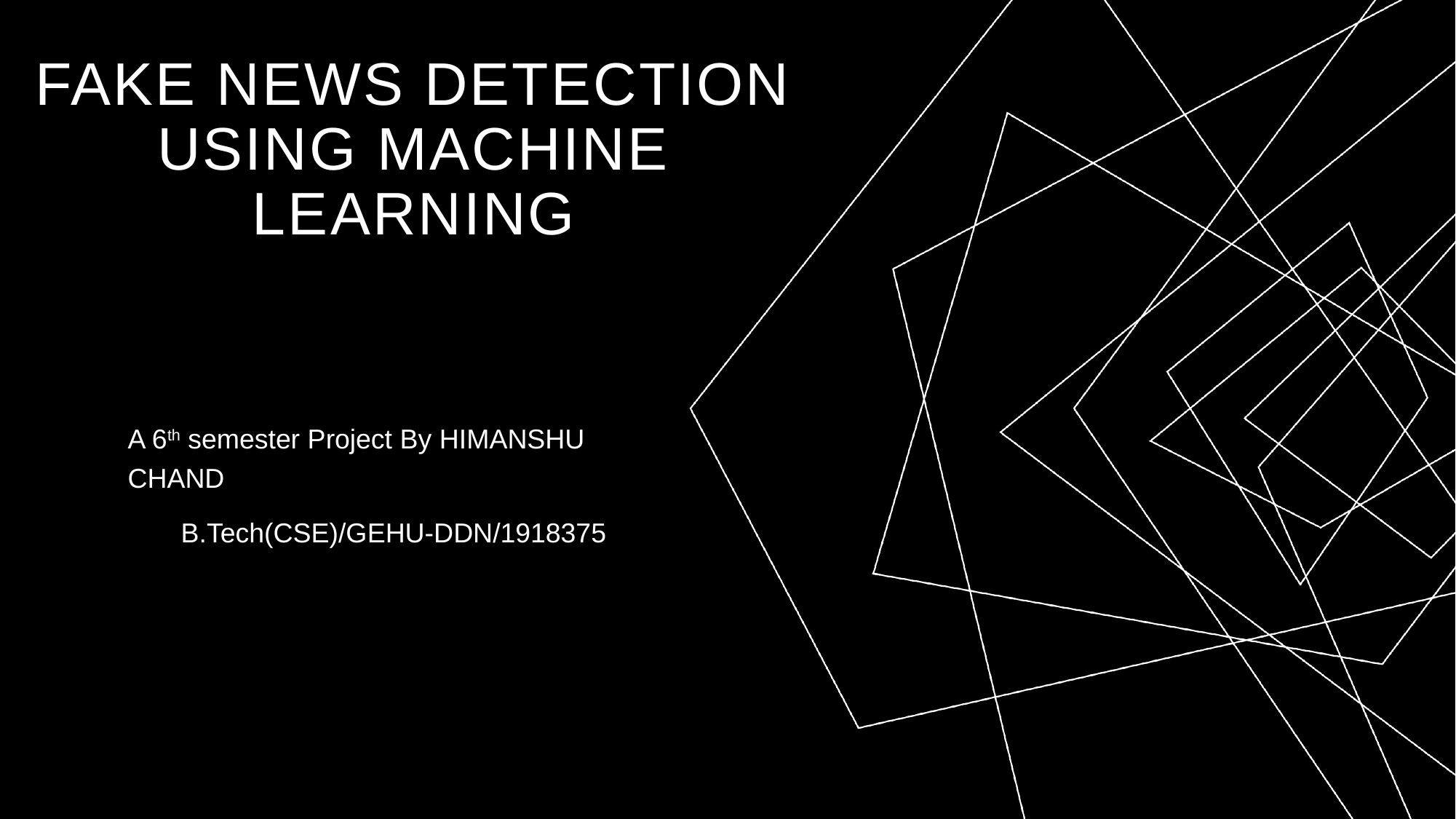

# Fake News Detection using machine learning
A 6th semester Project By HIMANSHU CHAND
B.Tech(CSE)/GEHU-DDN/1918375